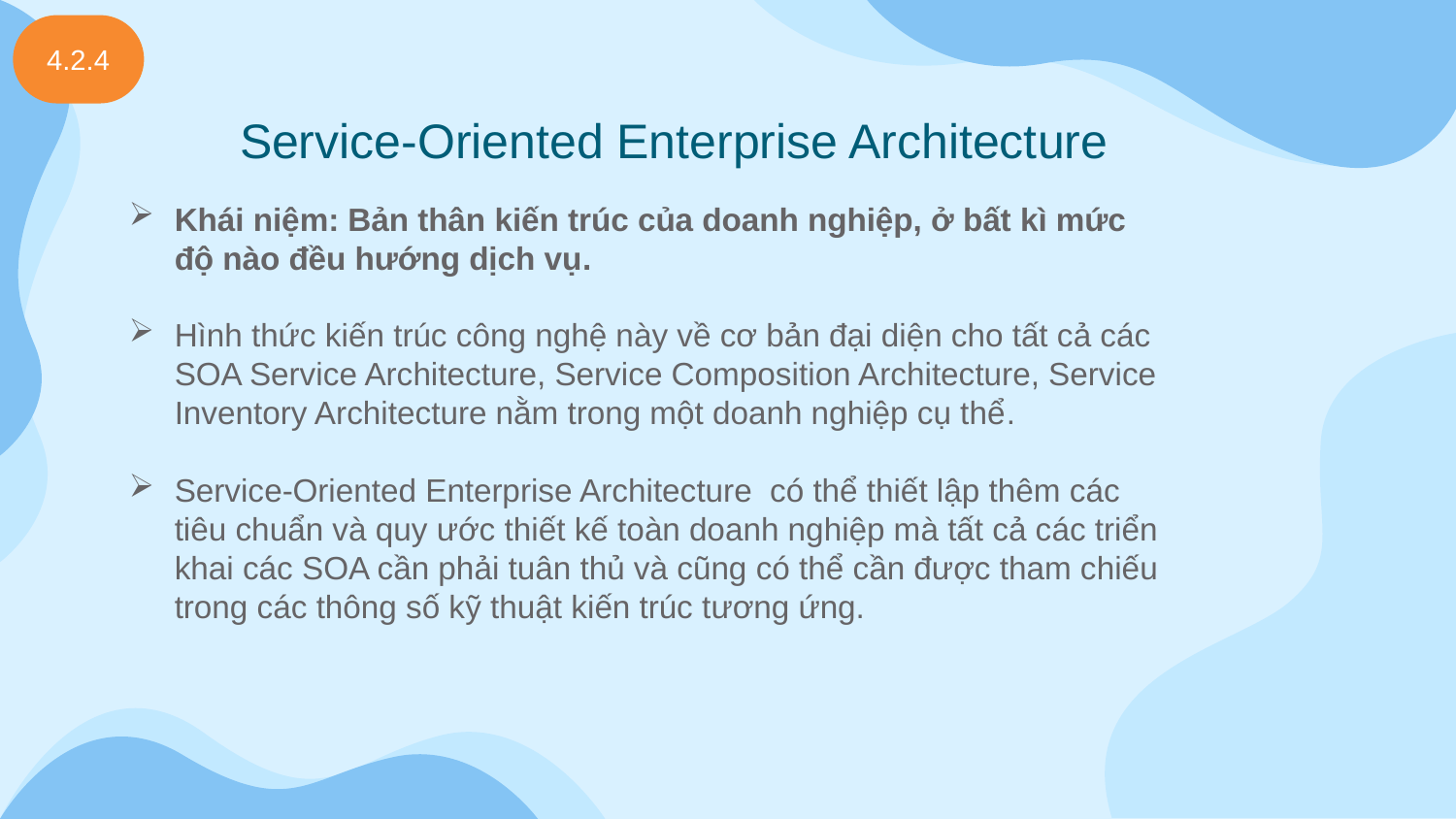

4.2.4
# Service-Oriented Enterprise Architecture
Khái niệm: Bản thân kiến trúc của doanh nghiệp, ở bất kì mức độ nào đều hướng dịch vụ.

Hình thức kiến trúc công nghệ này về cơ bản đại diện cho tất cả các SOA Service Architecture, Service Composition Architecture, Service Inventory Architecture nằm trong một doanh nghiệp cụ thể.

Service-Oriented Enterprise Architecture  có thể thiết lập thêm các tiêu chuẩn và quy ước thiết kế toàn doanh nghiệp mà tất cả các triển khai các SOA cần phải tuân thủ và cũng có thể cần được tham chiếu trong các thông số kỹ thuật kiến trúc tương ứng.